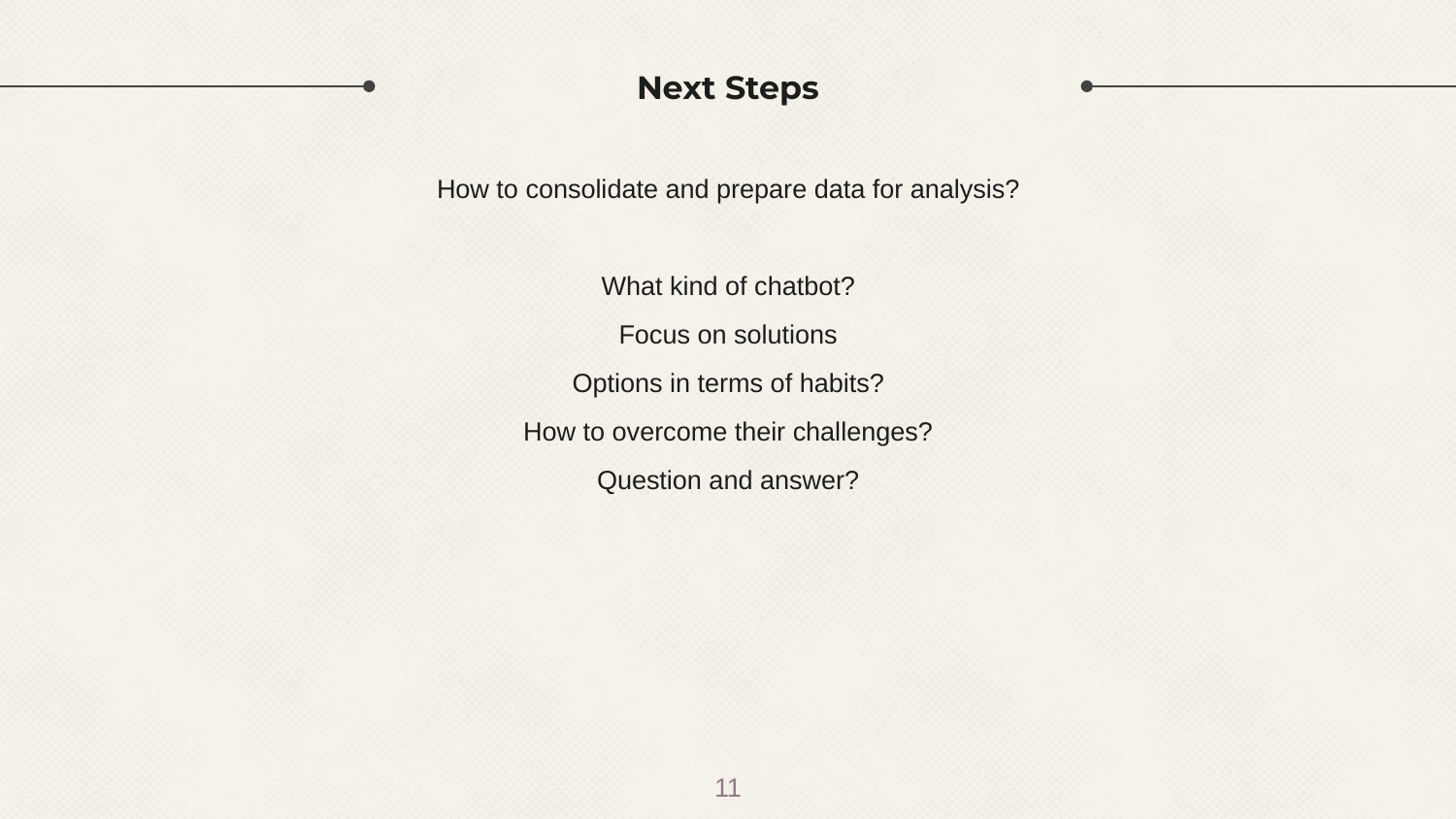

# Next Steps
How to consolidate and prepare data for analysis?

What kind of chatbot?
Focus on solutions
Options in terms of habits?
How to overcome their challenges?
Question and answer?

11